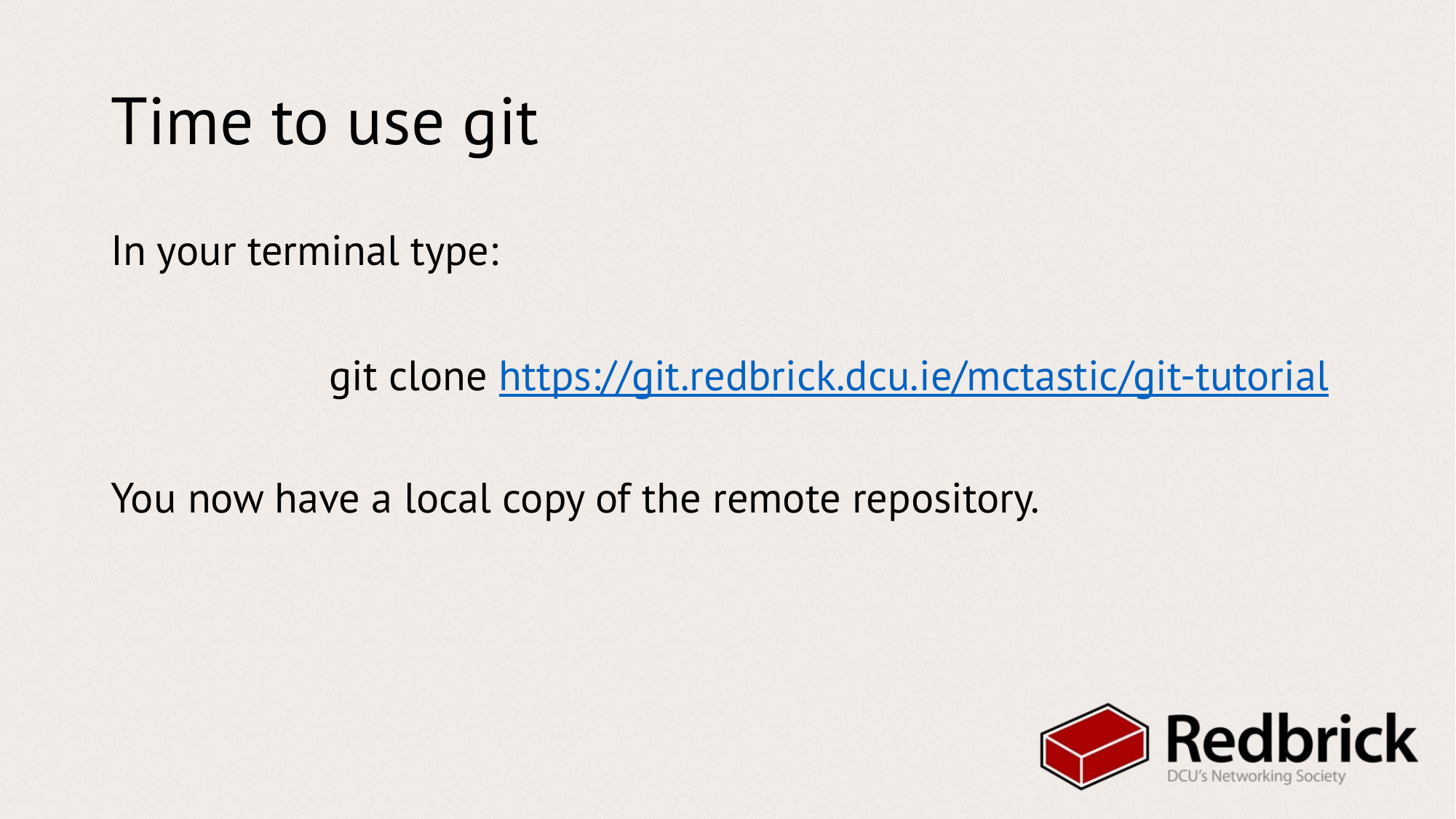

# Time to use git
In your terminal type:

		git clone https://git.redbrick.dcu.ie/mctastic/git-tutorial

You now have a local copy of the remote repository.